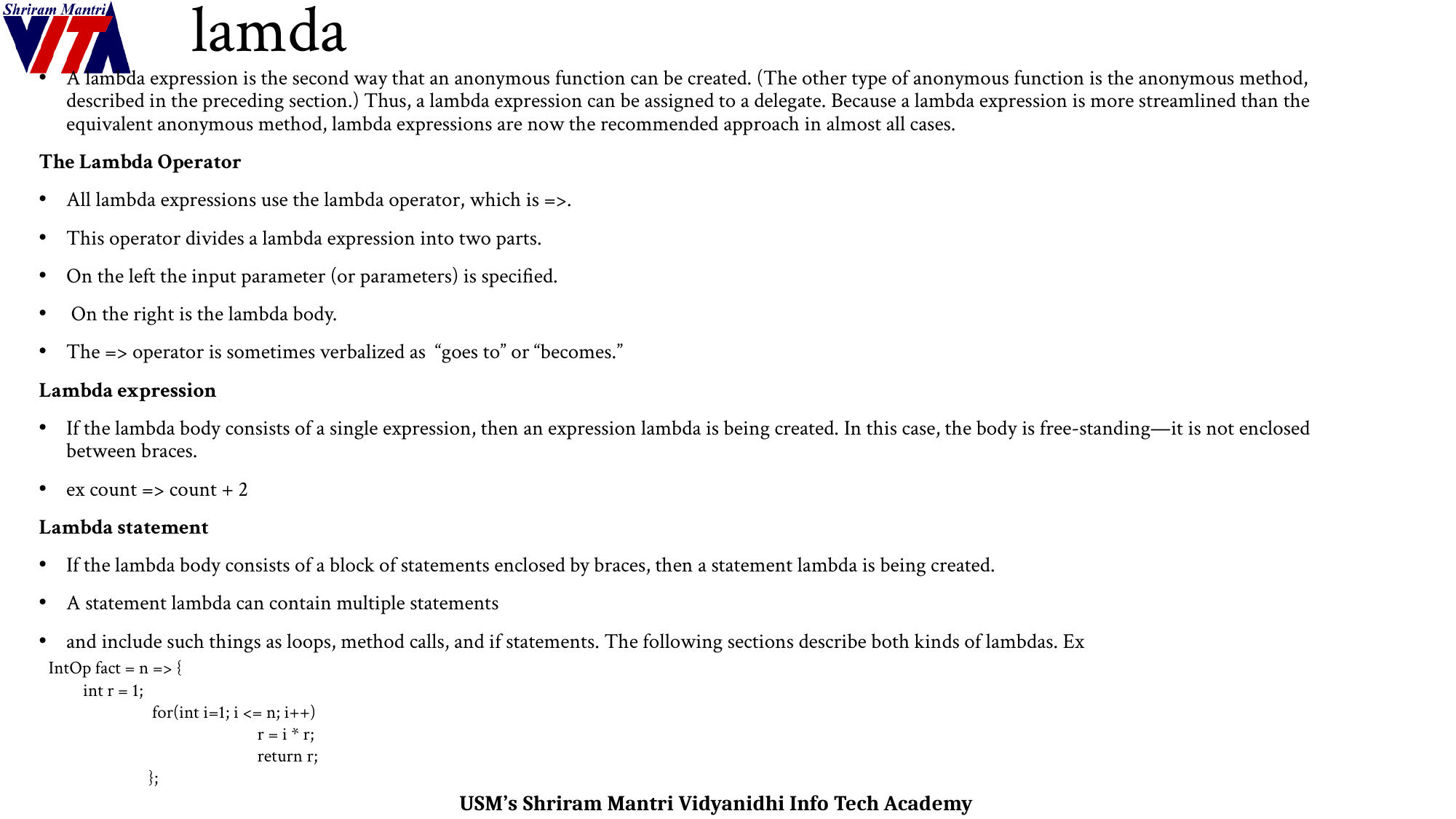

# lamda
A lambda expression is the second way that an anonymous function can be created. (The other type of anonymous function is the anonymous method, described in the preceding section.) Thus, a lambda expression can be assigned to a delegate. Because a lambda expression is more streamlined than the equivalent anonymous method, lambda expressions are now the recommended approach in almost all cases.
The Lambda Operator
All lambda expressions use the lambda operator, which is =>.
This operator divides a lambda expression into two parts.
On the left the input parameter (or parameters) is specified.
 On the right is the lambda body.
The => operator is sometimes verbalized as  “goes to” or “becomes.”
Lambda expression
If the lambda body consists of a single expression, then an expression lambda is being created. In this case, the body is free-standing—it is not enclosed between braces.
ex count => count + 2
Lambda statement
If the lambda body consists of a block of statements enclosed by braces, then a statement lambda is being created.
A statement lambda can contain multiple statements
and include such things as loops, method calls, and if statements. The following sections describe both kinds of lambdas. Ex
  IntOp fact = n => {
           int r = 1;
	 for(int i=1; i <= n; i++)
		r = i * r;
		return r;
	};